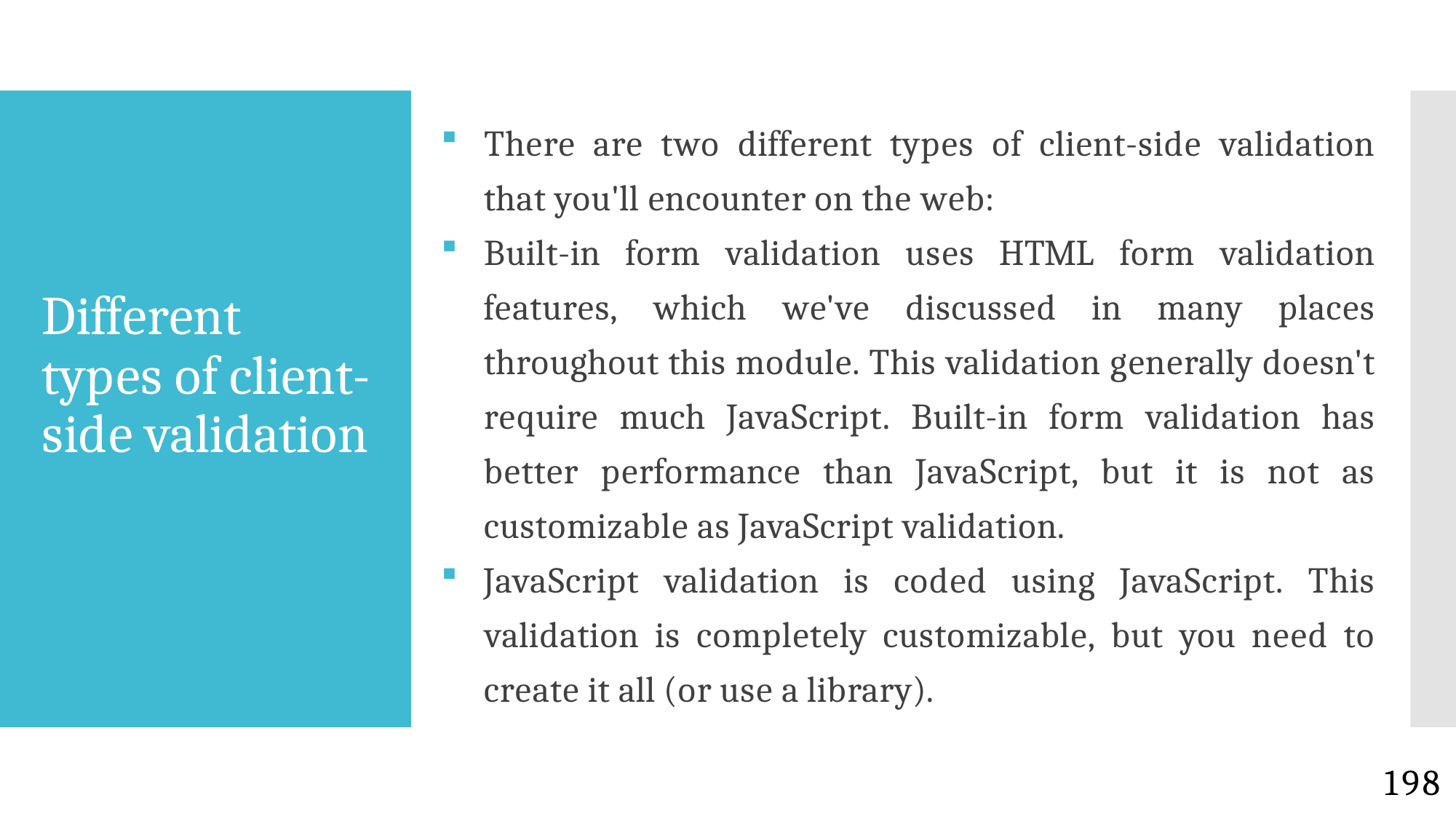

There are two different types of client-side validation that you'll encounter on the web:
Built-in form validation uses HTML form validation features, which we've discussed in many places throughout this module. This validation generally doesn't require much JavaScript. Built-in form validation has better performance than JavaScript, but it is not as customizable as JavaScript validation.
JavaScript validation is coded using JavaScript. This validation is completely customizable, but you need to create it all (or use a library).
# Different types of client-side validation
198